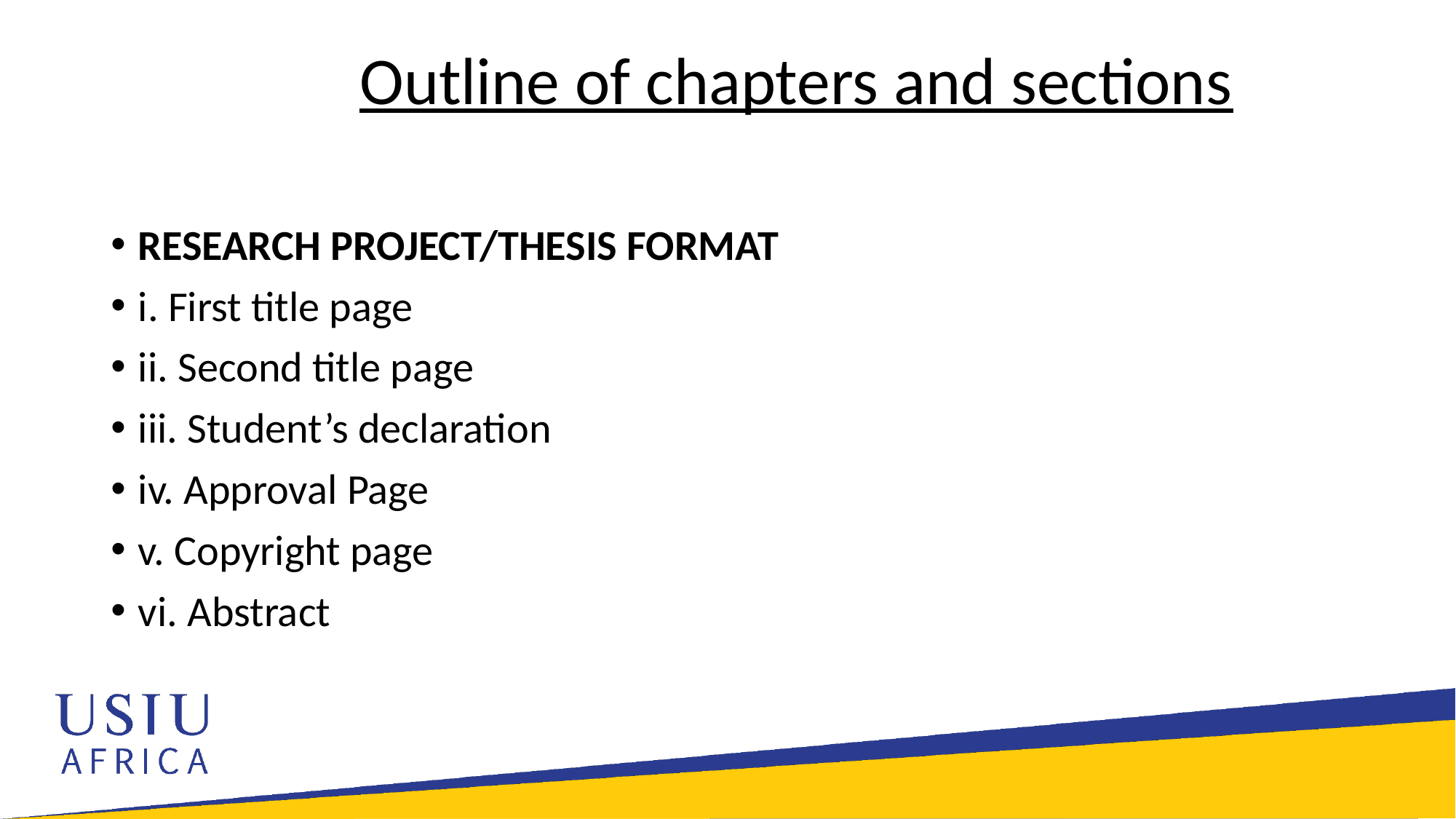

# Outline of chapters and sections
RESEARCH PROJECT/THESIS FORMAT
i. First title page
ii. Second title page
iii. Student’s declaration
iv. Approval Page
v. Copyright page
vi. Abstract